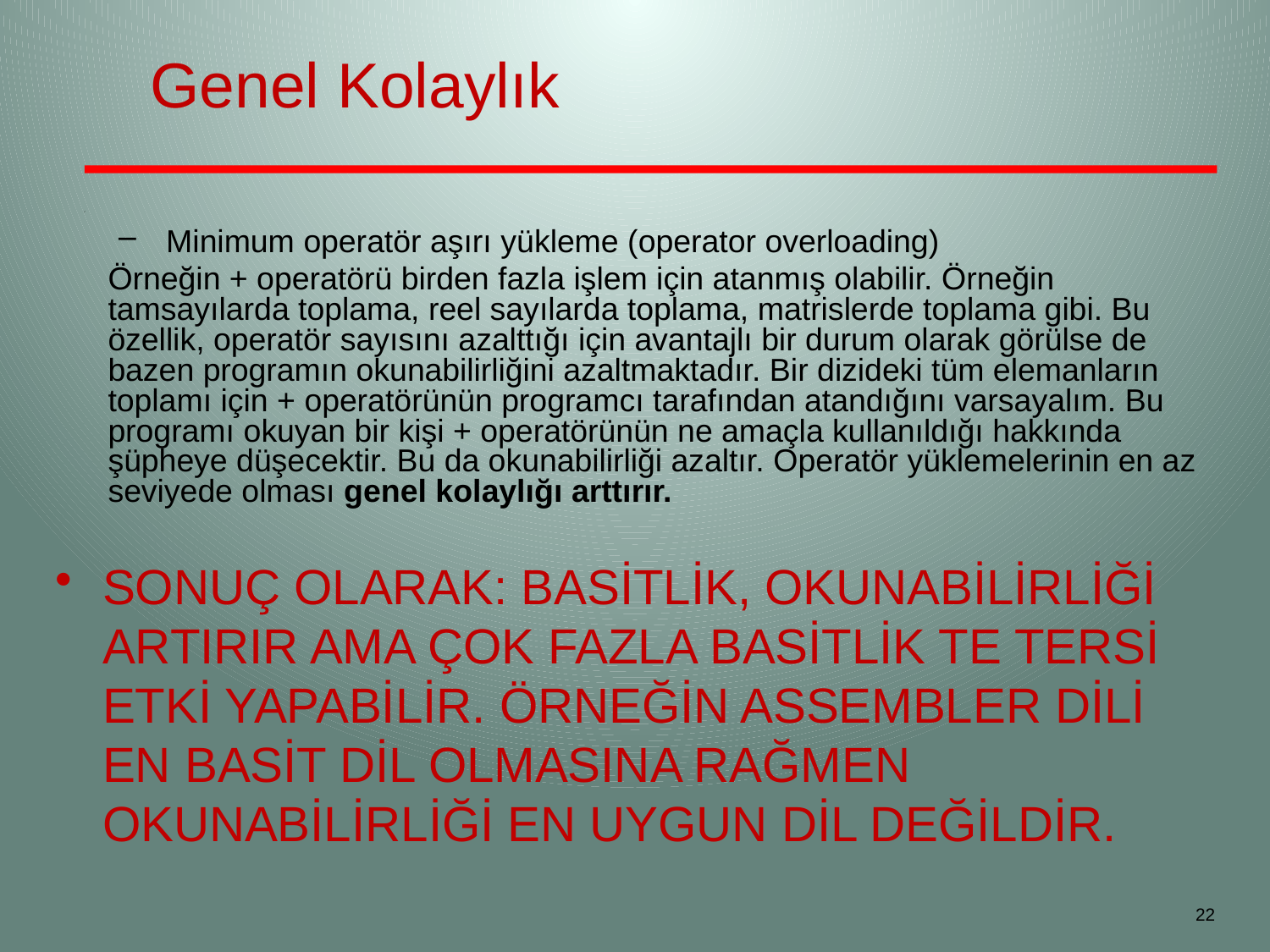

# Genel Kolaylık
Minimum operatör aşırı yükleme (operator overloading)
	Örneğin + operatörü birden fazla işlem için atanmış olabilir. Örneğin tamsayılarda toplama, reel sayılarda toplama, matrislerde toplama gibi. Bu özellik, operatör sayısını azalttığı için avantajlı bir durum olarak görülse de bazen programın okunabilirliğini azaltmaktadır. Bir dizideki tüm elemanların toplamı için + operatörünün programcı tarafından atandığını varsayalım. Bu programı okuyan bir kişi + operatörünün ne amaçla kullanıldığı hakkında şüpheye düşecektir. Bu da okunabilirliği azaltır. Operatör yüklemelerinin en az seviyede olması genel kolaylığı arttırır.

SONUÇ OLARAK: BASİTLİK, OKUNABİLİRLİĞİ ARTIRIR AMA ÇOK FAZLA BASİTLİK TE TERSİ ETKİ YAPABİLİR. ÖRNEĞİN ASSEMBLER DİLİ EN BASİT DİL OLMASINA RAĞMEN OKUNABİLİRLİĞİ EN UYGUN DİL DEĞİLDİR.
22